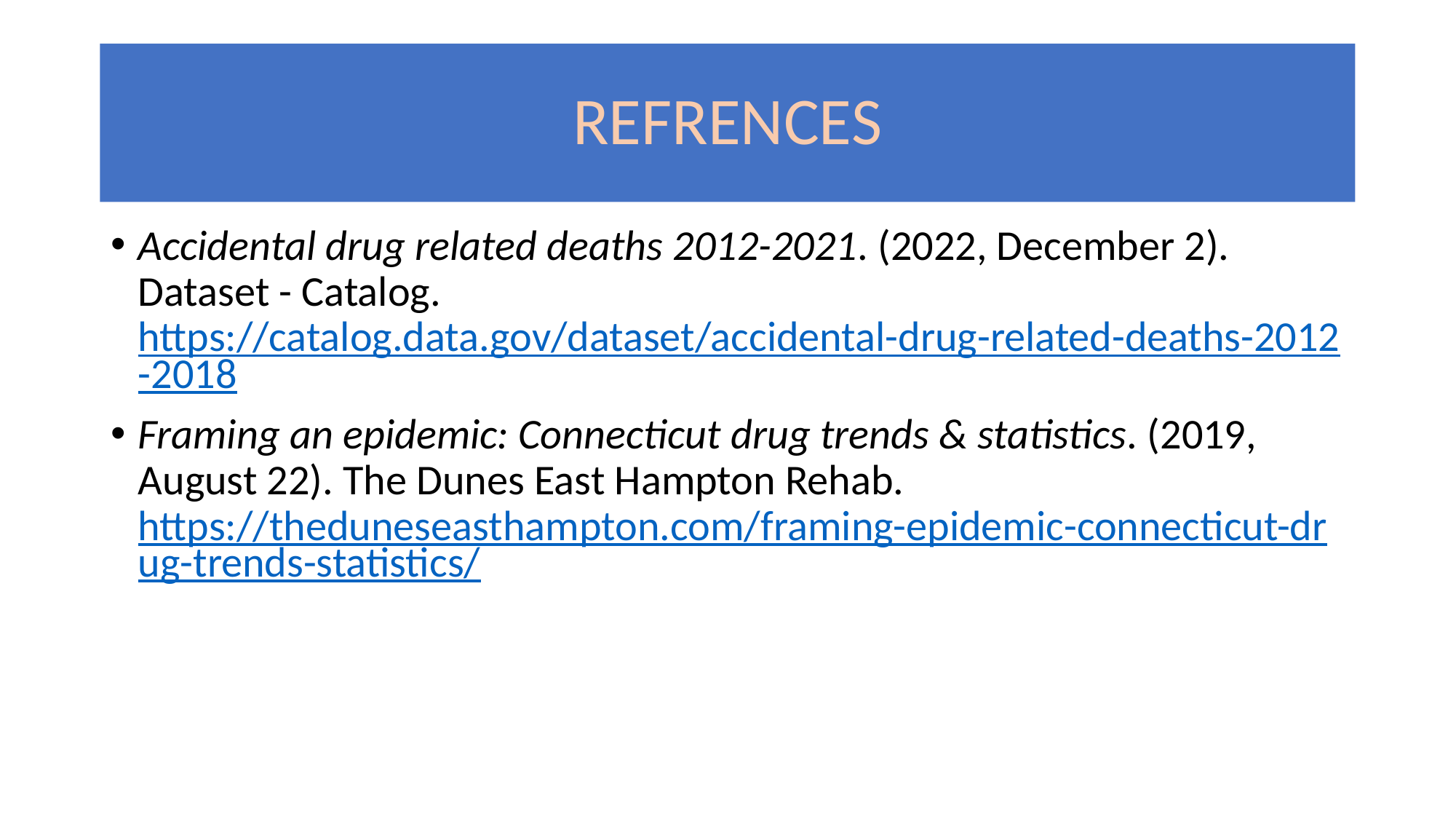

# REFRENCES
Accidental drug related deaths 2012-2021. (2022, December 2). Dataset - Catalog. https://catalog.data.gov/dataset/accidental-drug-related-deaths-2012-2018
Framing an epidemic: Connecticut drug trends & statistics. (2019, August 22). The Dunes East Hampton Rehab. https://theduneseasthampton.com/framing-epidemic-connecticut-drug-trends-statistics/